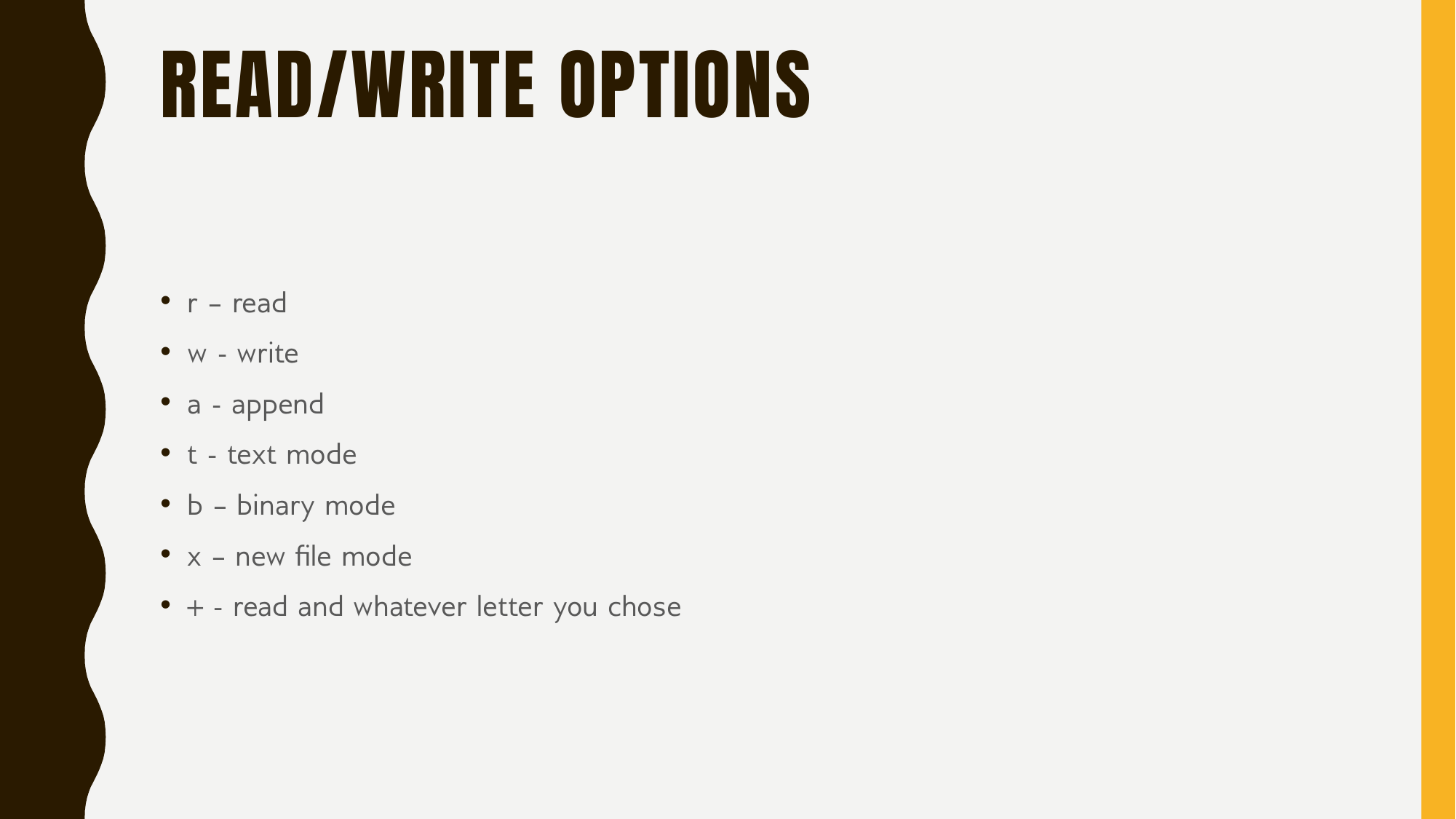

# Read/write options
r – read
w - write
a - append
t - text mode
b – binary mode
x – new file mode
+ - read and whatever letter you chose